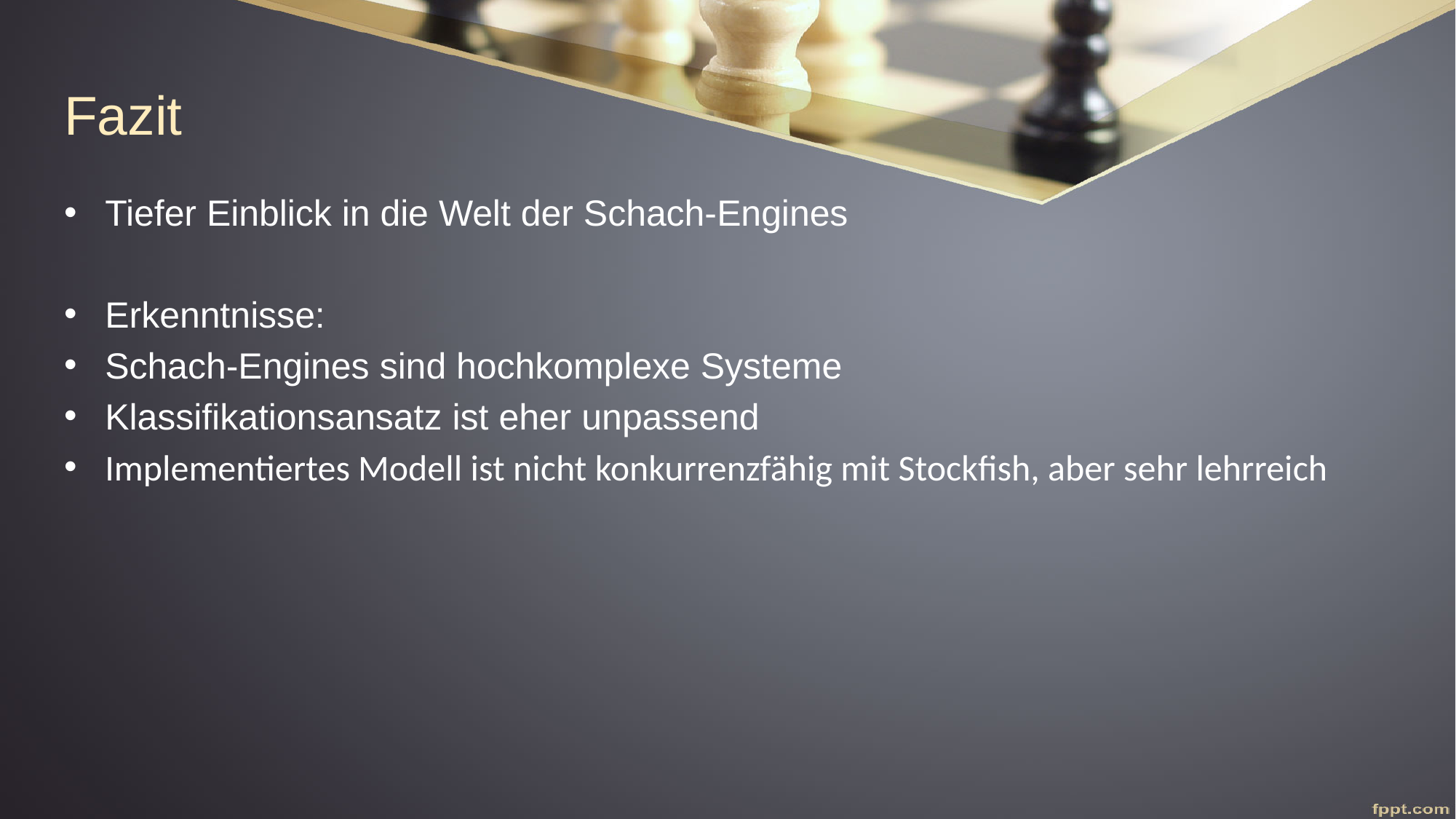

# Fazit
Tiefer Einblick in die Welt der Schach-Engines

Erkenntnisse:
Schach-Engines sind hochkomplexe Systeme
Klassifikationsansatz ist eher unpassend
Implementiertes Modell ist nicht konkurrenzfähig mit Stockfish, aber sehr lehrreich